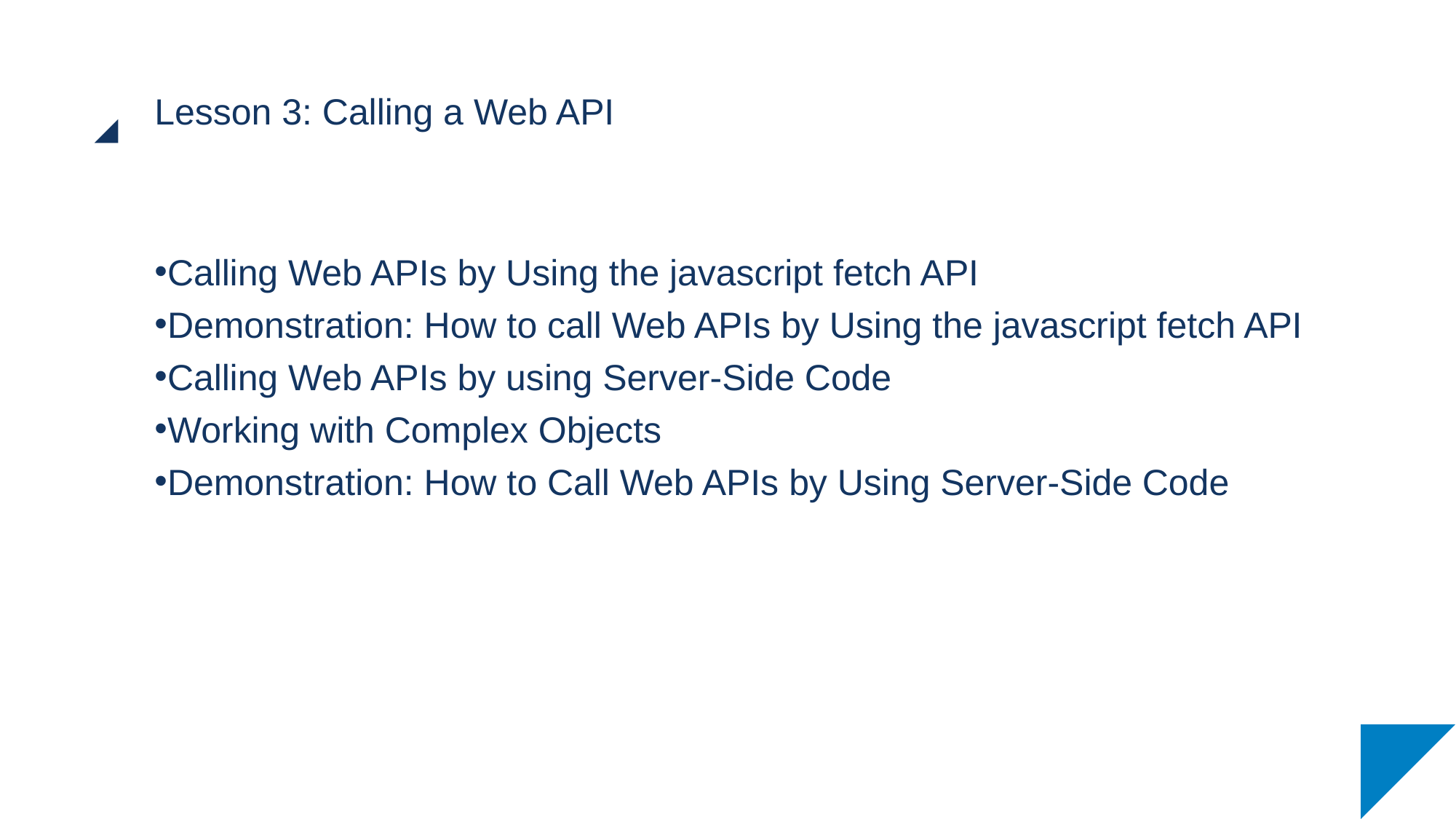

# Lesson 3: Calling a Web API
Calling Web APIs by Using the javascript fetch API
Demonstration: How to call Web APIs by Using the javascript fetch API
Calling Web APIs by using Server-Side Code
Working with Complex Objects
Demonstration: How to Call Web APIs by Using Server-Side Code